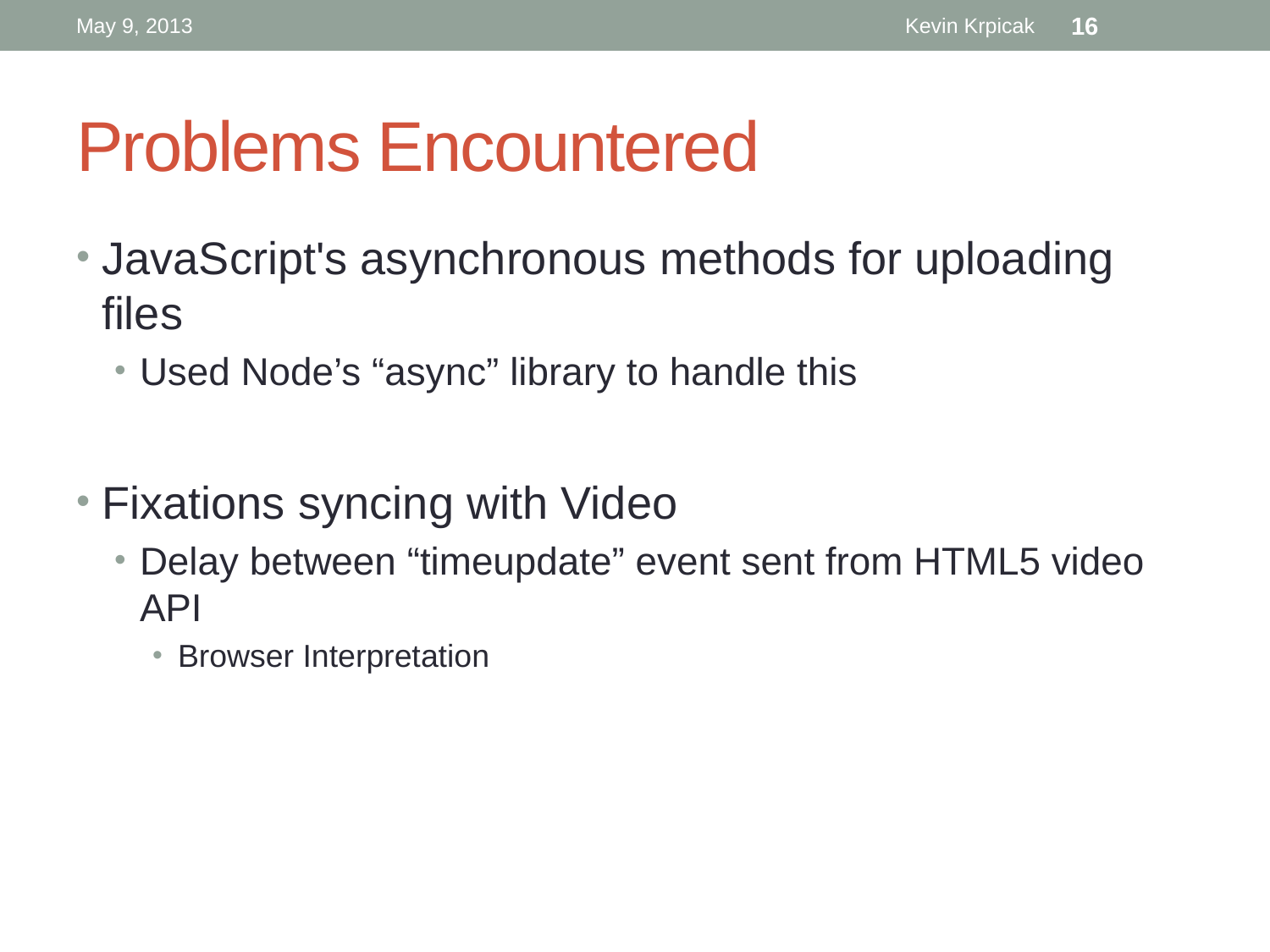

May 9, 2013
Kevin Krpicak
16
# Problems Encountered
JavaScript's asynchronous methods for uploading files
Used Node’s “async” library to handle this

Fixations syncing with Video
Delay between “timeupdate” event sent from HTML5 video API
Browser Interpretation